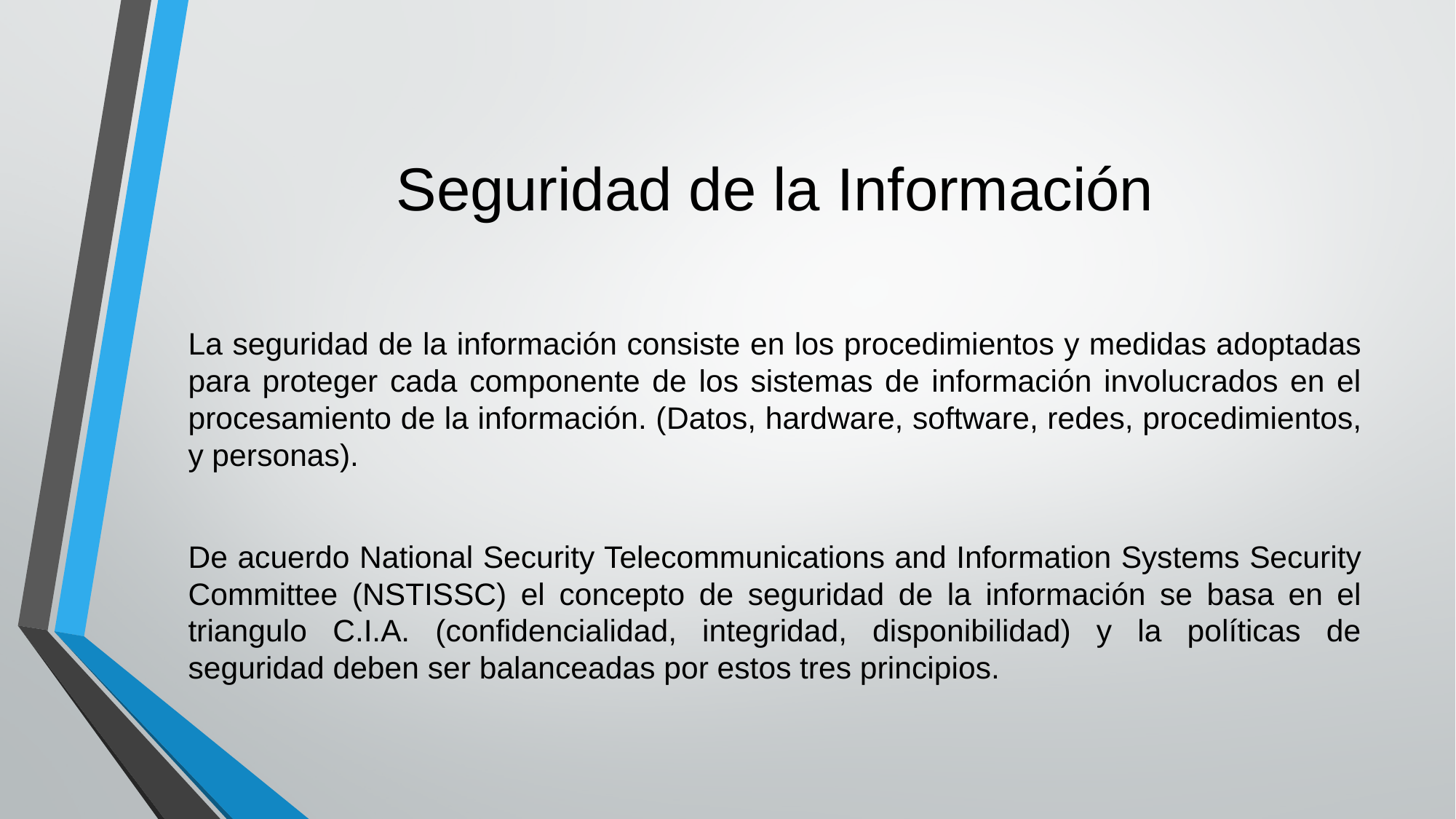

# Seguridad de la Información
La seguridad de la información consiste en los procedimientos y medidas adoptadas para proteger cada componente de los sistemas de información involucrados en el procesamiento de la información. (Datos, hardware, software, redes, procedimientos, y personas).

De acuerdo National Security Telecommunications and Information Systems Security Committee (NSTISSC) el concepto de seguridad de la información se basa en el triangulo C.I.A. (confidencialidad, integridad, disponibilidad) y la políticas de seguridad deben ser balanceadas por estos tres principios.